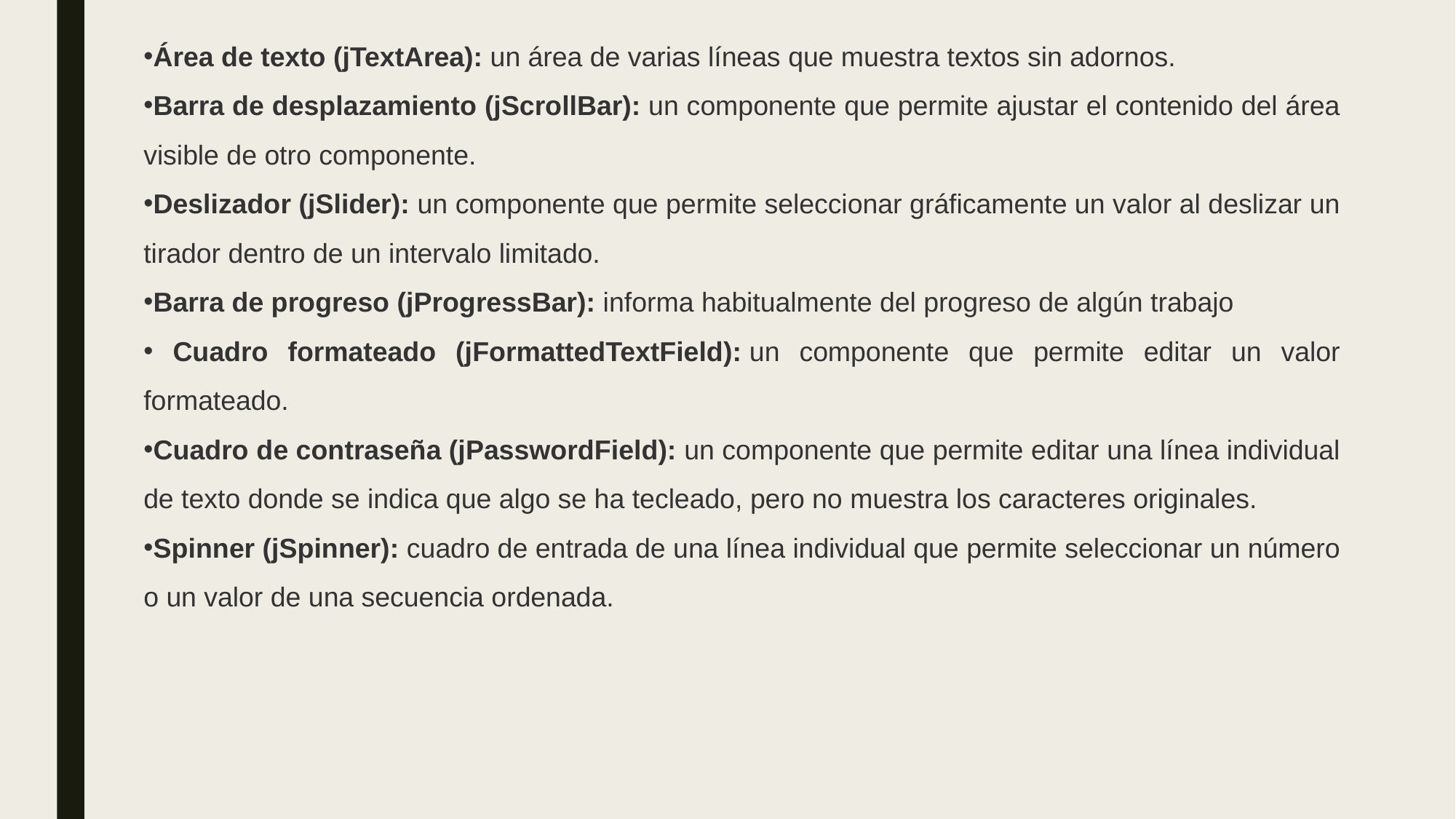

Área de texto (jTextArea): un área de varias líneas que muestra textos sin adornos.
Barra de desplazamiento (jScrollBar): un componente que permite ajustar el contenido del área visible de otro componente.
Deslizador (jSlider): un componente que permite seleccionar gráficamente un valor al deslizar un tirador dentro de un intervalo limitado.
Barra de progreso (jProgressBar): informa habitualmente del progreso de algún trabajo
 Cuadro formateado (jFormattedTextField): un componente que permite editar un valor formateado.
Cuadro de contraseña (jPasswordField): un componente que permite editar una línea individual de texto donde se indica que algo se ha tecleado, pero no muestra los caracteres originales.
Spinner (jSpinner): cuadro de entrada de una línea individual que permite seleccionar un número o un valor de una secuencia ordenada.